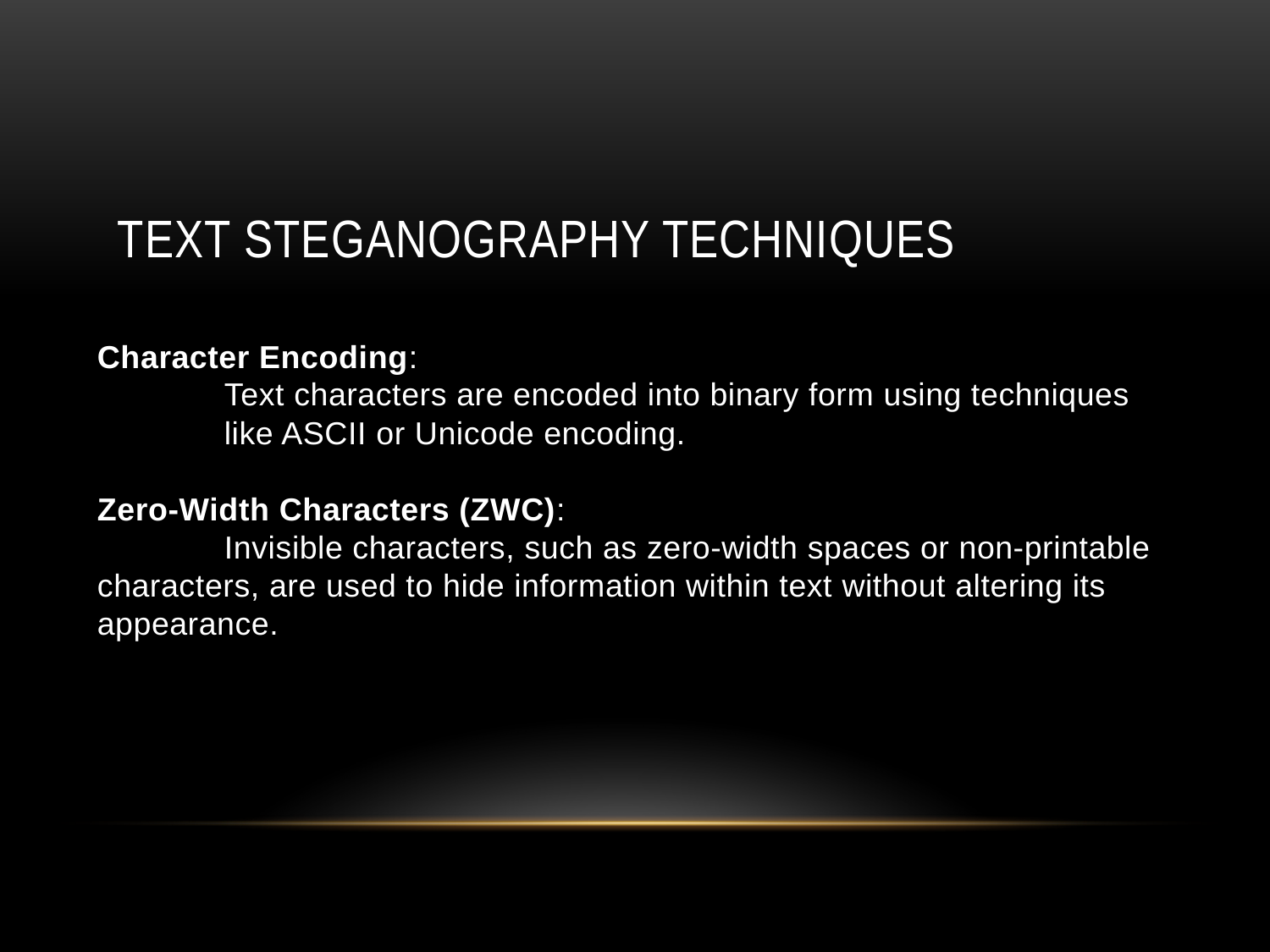

# Text Steganography Techniques
Character Encoding:
	Text characters are encoded into binary form using techniques
	like ASCII or Unicode encoding.

Zero-Width Characters (ZWC):
	Invisible characters, such as zero-width spaces or non-printable characters, are used to hide information within text without altering its appearance.